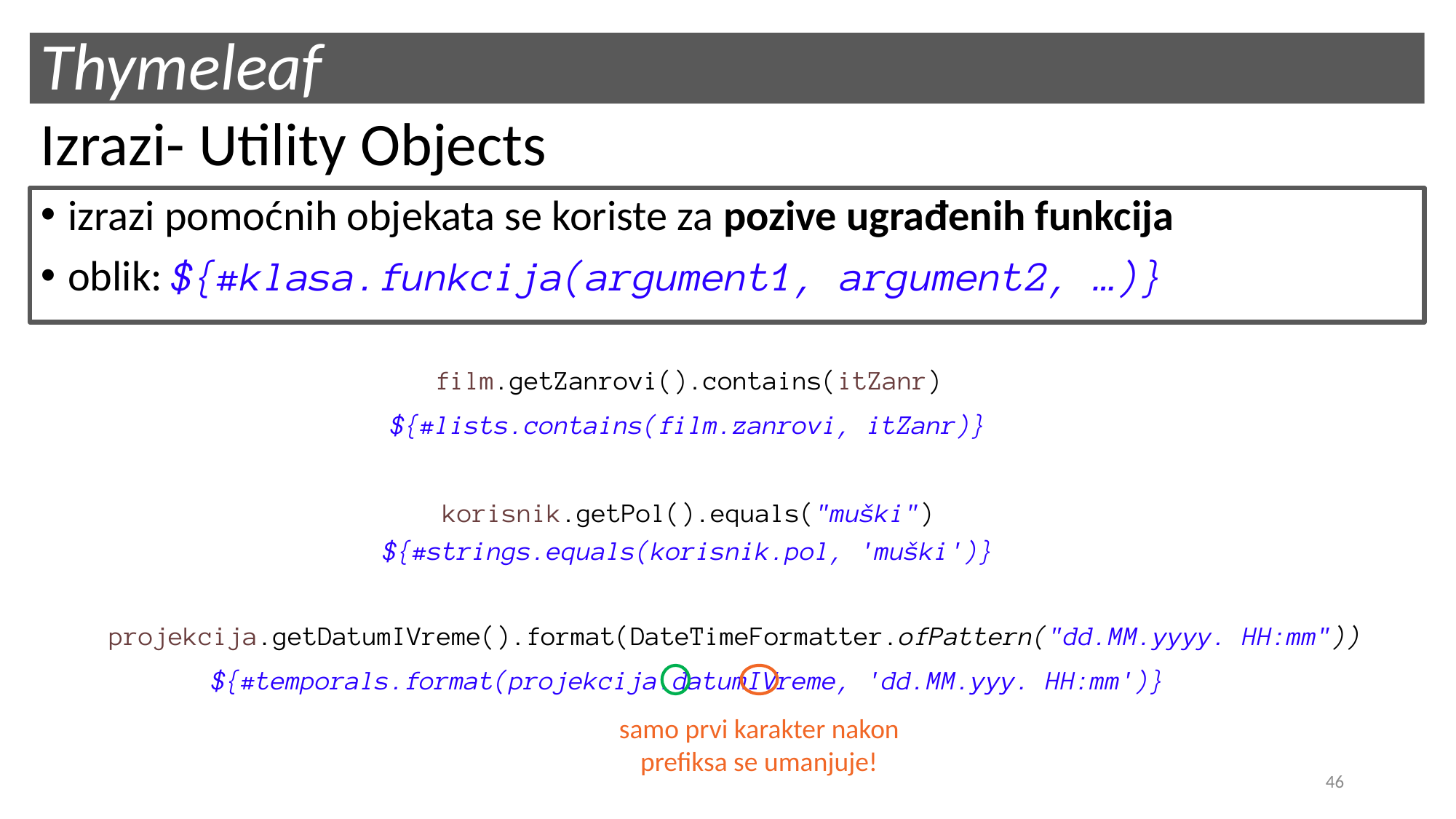

# Thymeleaf
Izrazi- Utility Objects
izrazi pomoćnih objekata se koriste za pozive ugrađenih funkcija
oblik: ${#klasa.funkcija(argument1, argument2, …)}

film.getZanrovi().contains(itZanr)
${#lists.contains(film.zanrovi, itZanr)}
korisnik.getPol().equals("muški")
${#strings.equals(korisnik.pol, 'muški')}
projekcija.getDatumIVreme().format(DateTimeFormatter.ofPattern("dd.MM.yyyy. HH:mm"))
${#temporals.format(projekcija.datumIVreme, 'dd.MM.yyy. HH:mm')}

samo prvi karakter nakon prefiksa se umanjuje!
46